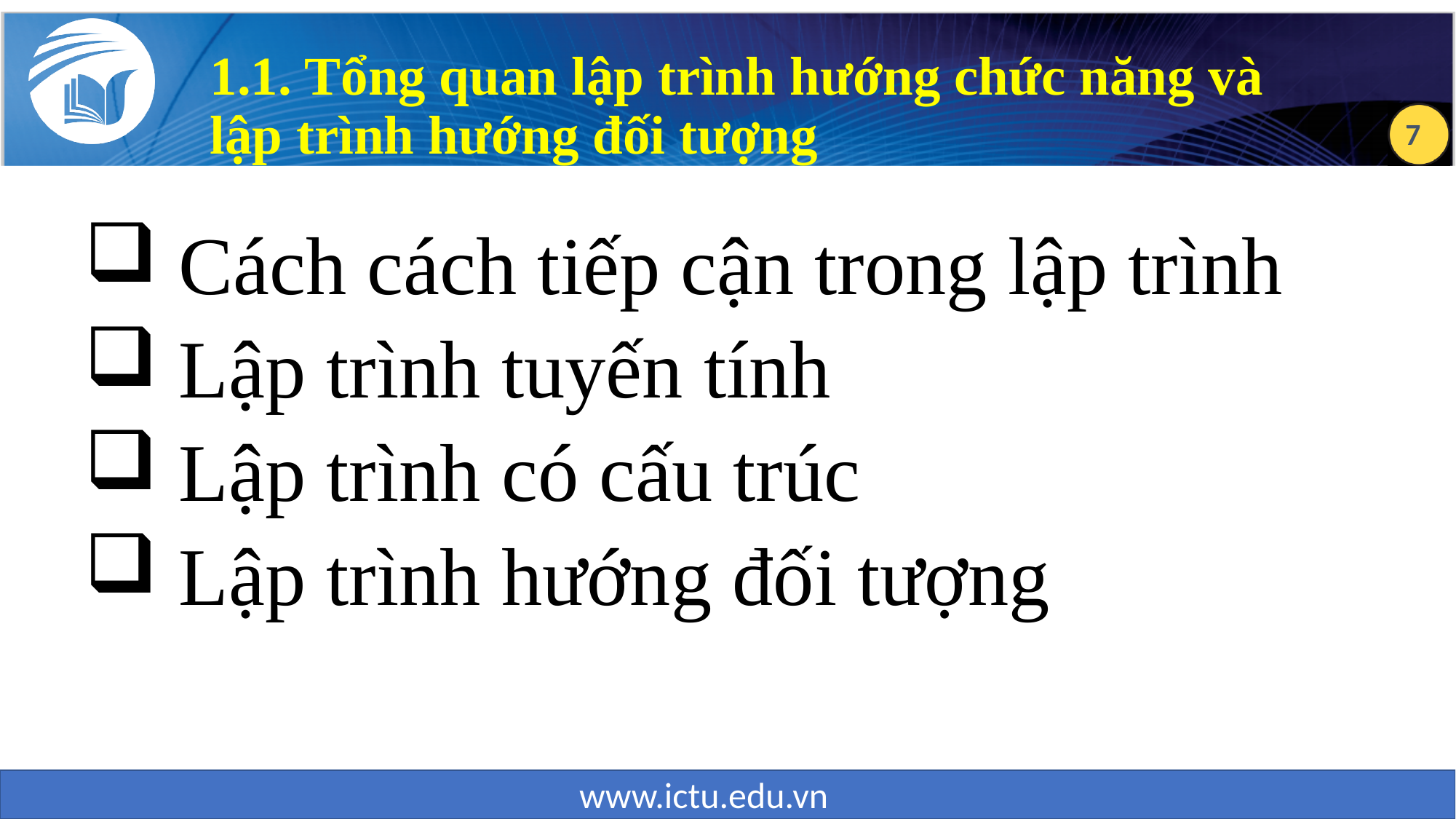

1.1. Tổng quan lập trình hướng chức năng và lập trình hướng đối tượng
 Cách cách tiếp cận trong lập trình
 Lập trình tuyến tính
 Lập trình có cấu trúc
 Lập trình hướng đối tượng